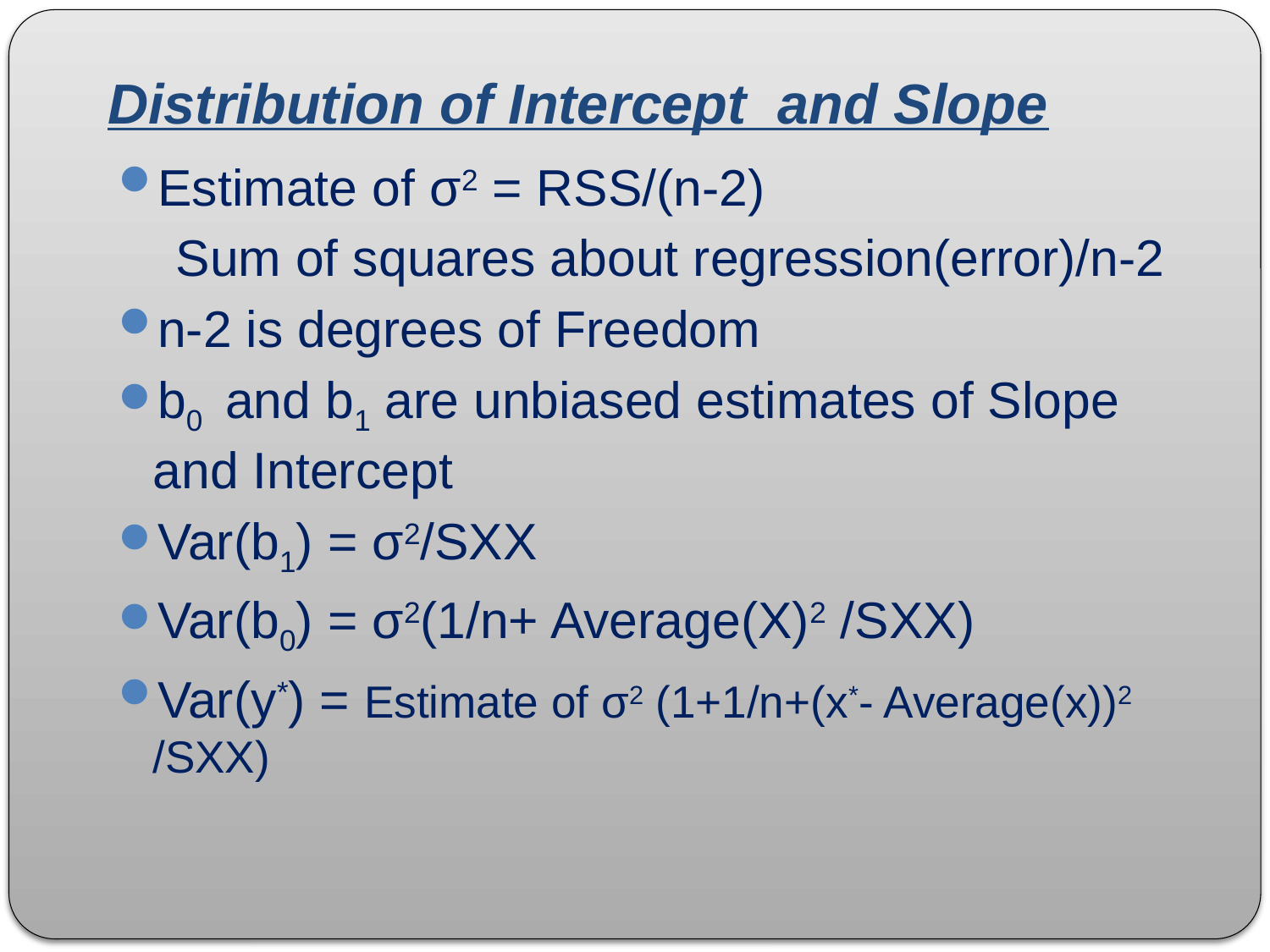

# Distribution of Intercept  and Slope
Estimate of σ2 = RSS/(n-2)
    Sum of squares about regression(error)/n-2
n-2 is degrees of Freedom
b0  and b1 are unbiased estimates of Slope and Intercept
Var(b1) = σ2/SXX
Var(b0) = σ2(1/n+ Average(X)2 /SXX)
Var(y*) = Estimate of σ2 (1+1/n+(x*- Average(x))2    /SXX)